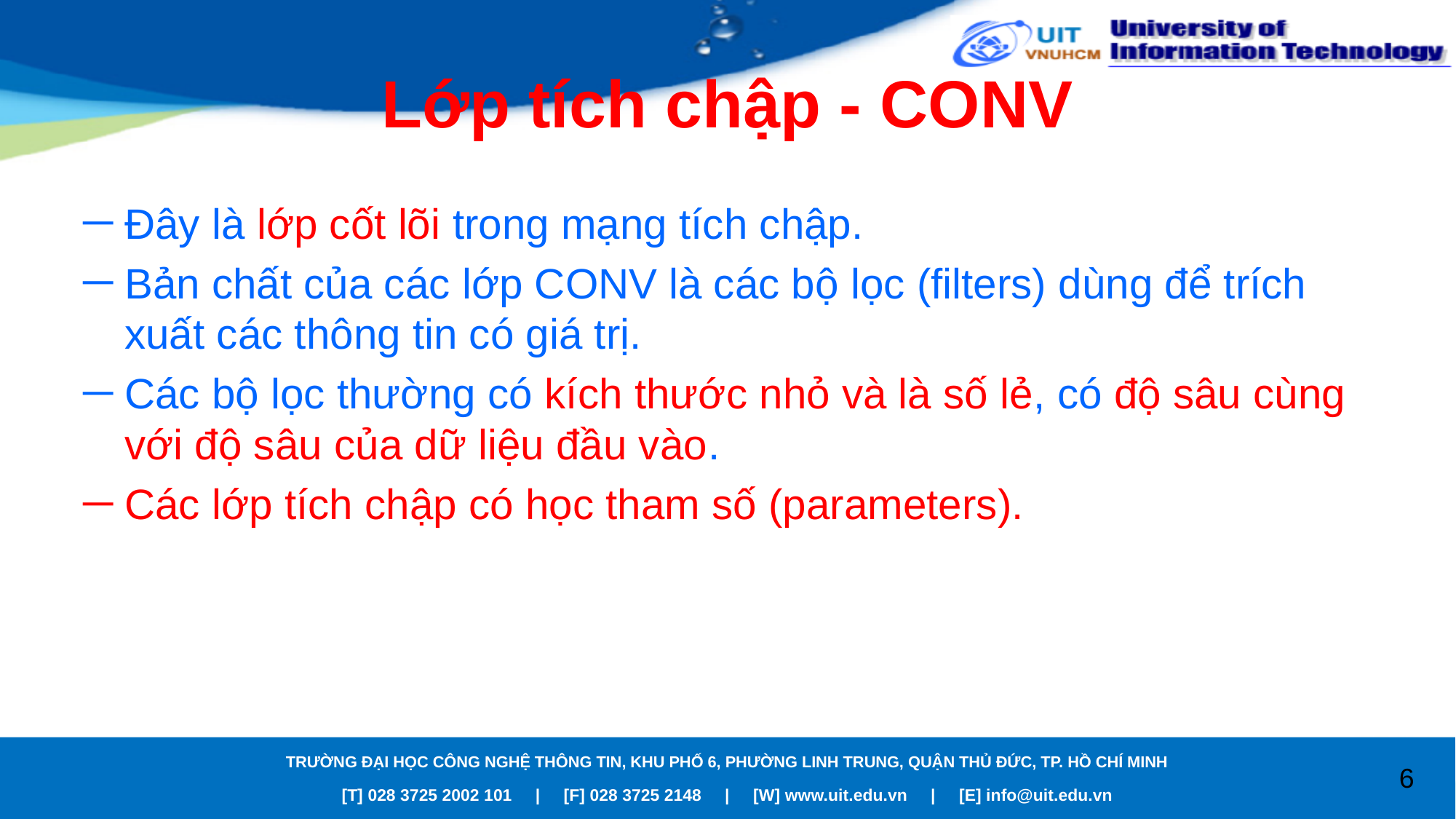

# Lớp tích chập - CONV
Đây là lớp cốt lõi trong mạng tích chập.
Bản chất của các lớp CONV là các bộ lọc (filters) dùng để trích xuất các thông tin có giá trị.
Các bộ lọc thường có kích thước nhỏ và là số lẻ, có độ sâu cùng với độ sâu của dữ liệu đầu vào.
Các lớp tích chập có học tham số (parameters).